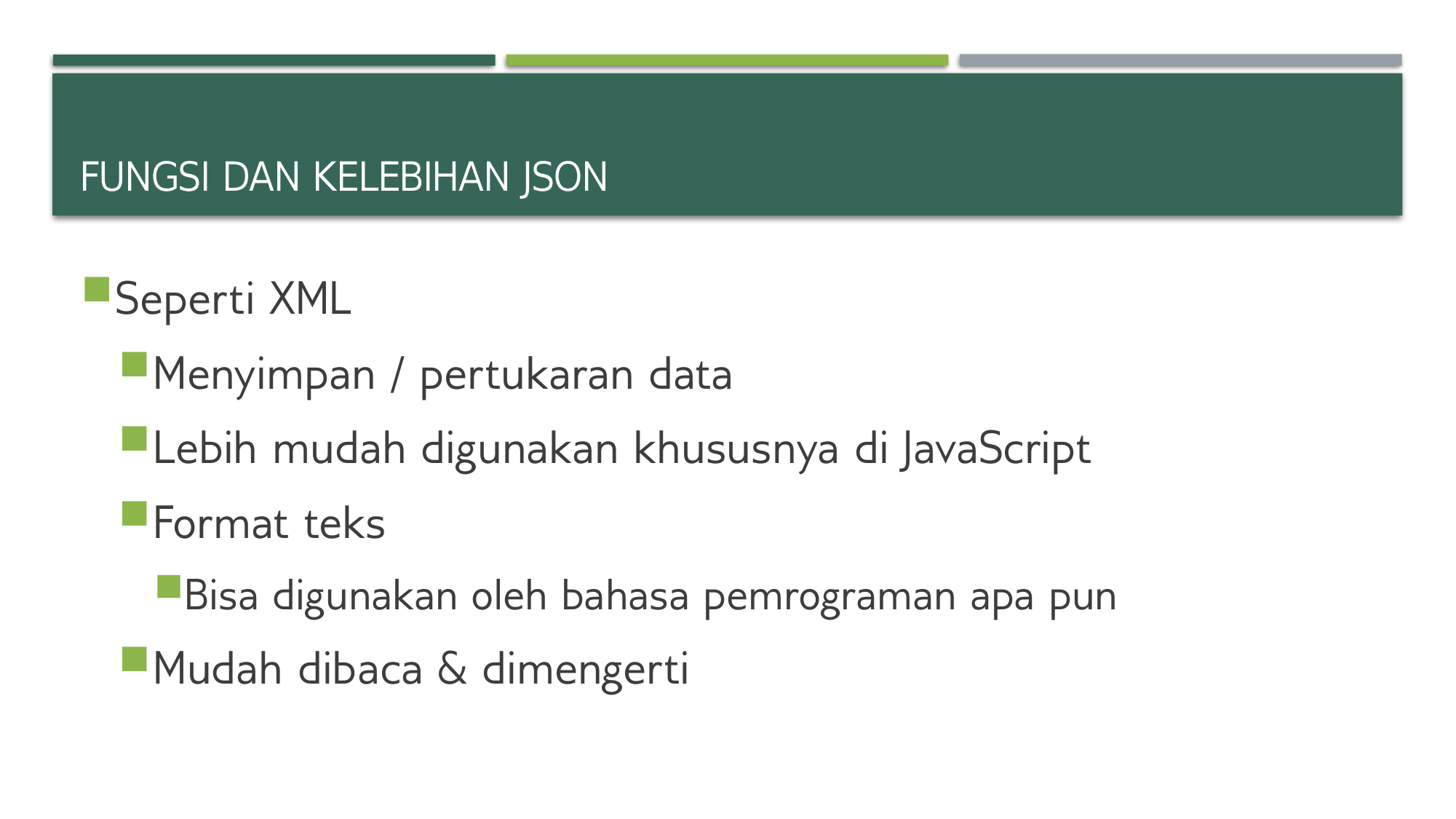

# Fungsi dan Kelebihan JSON
Seperti XML
Menyimpan / pertukaran data
Lebih mudah digunakan khususnya di JavaScript
Format teks
Bisa digunakan oleh bahasa pemrograman apa pun
Mudah dibaca & dimengerti